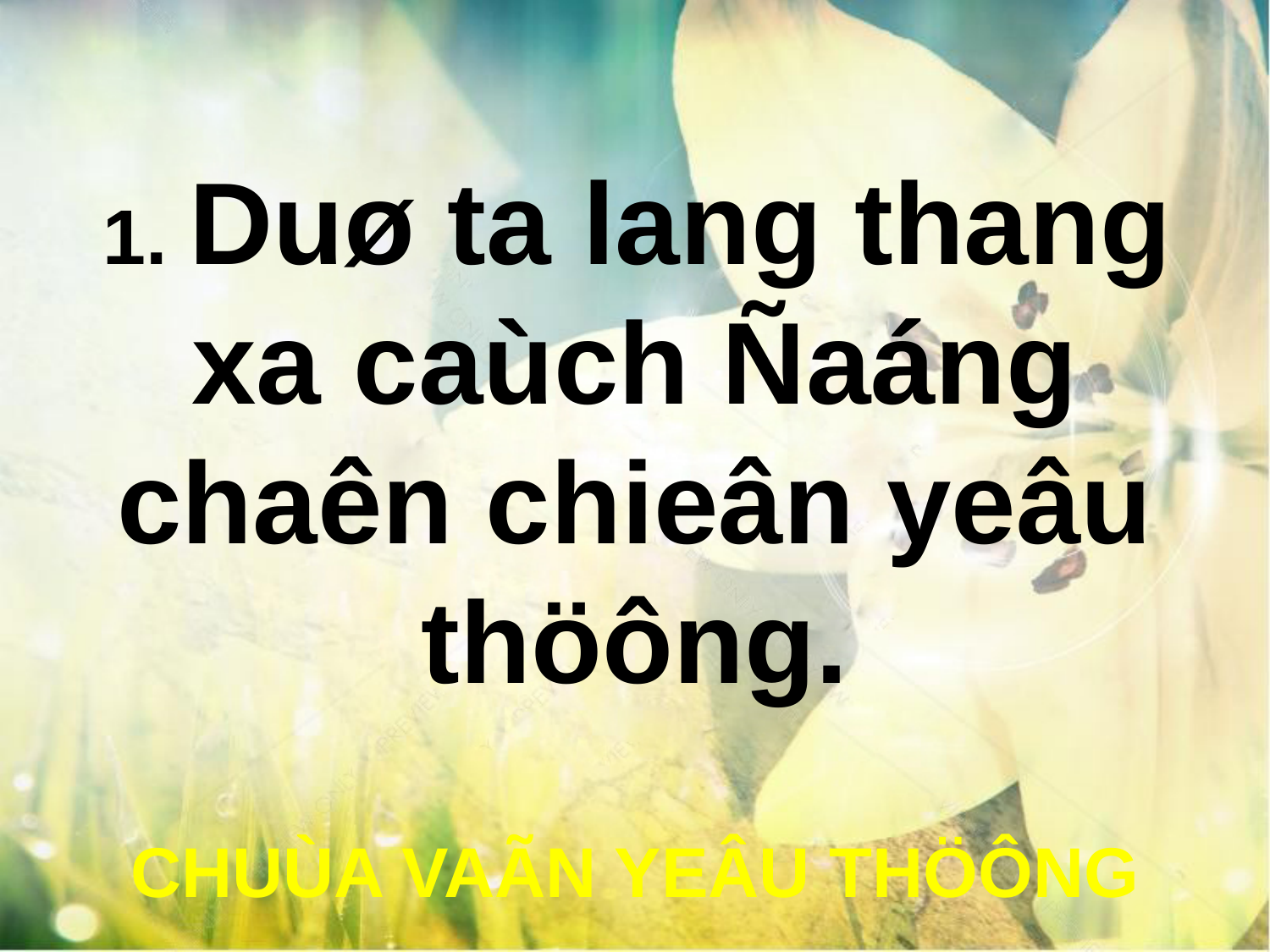

1. Duø ta lang thang
xa caùch Ñaáng chaên chieân yeâu thöông.
CHUÙA VAÃN YEÂU THÖÔNG